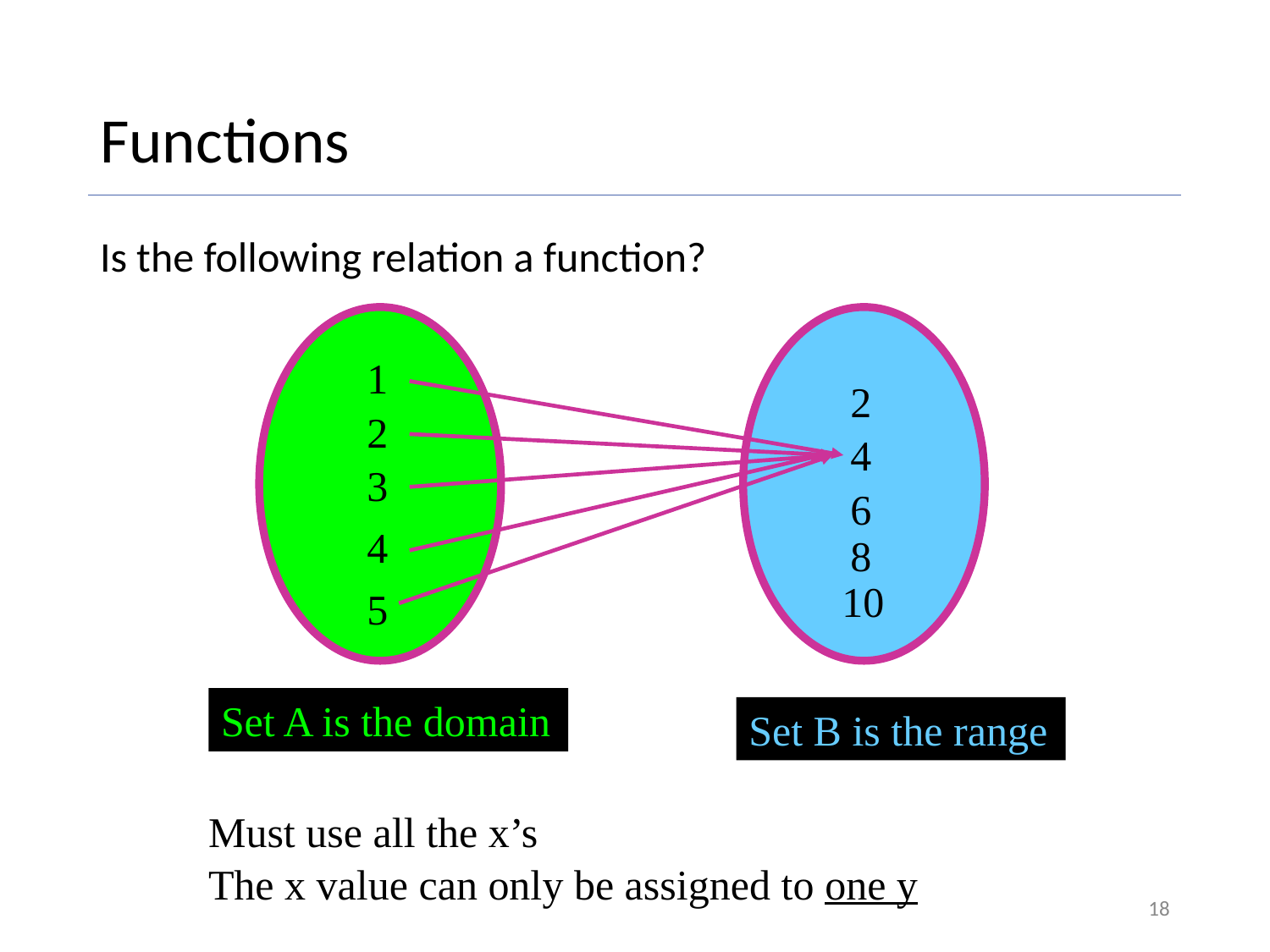

# Functions
Is the following relation a function?

1
2
3
4
5
Set A is the domain

2
4
6
8
10
Set B is the range

Must use all the x’s
The x value can only be assigned to one y
18